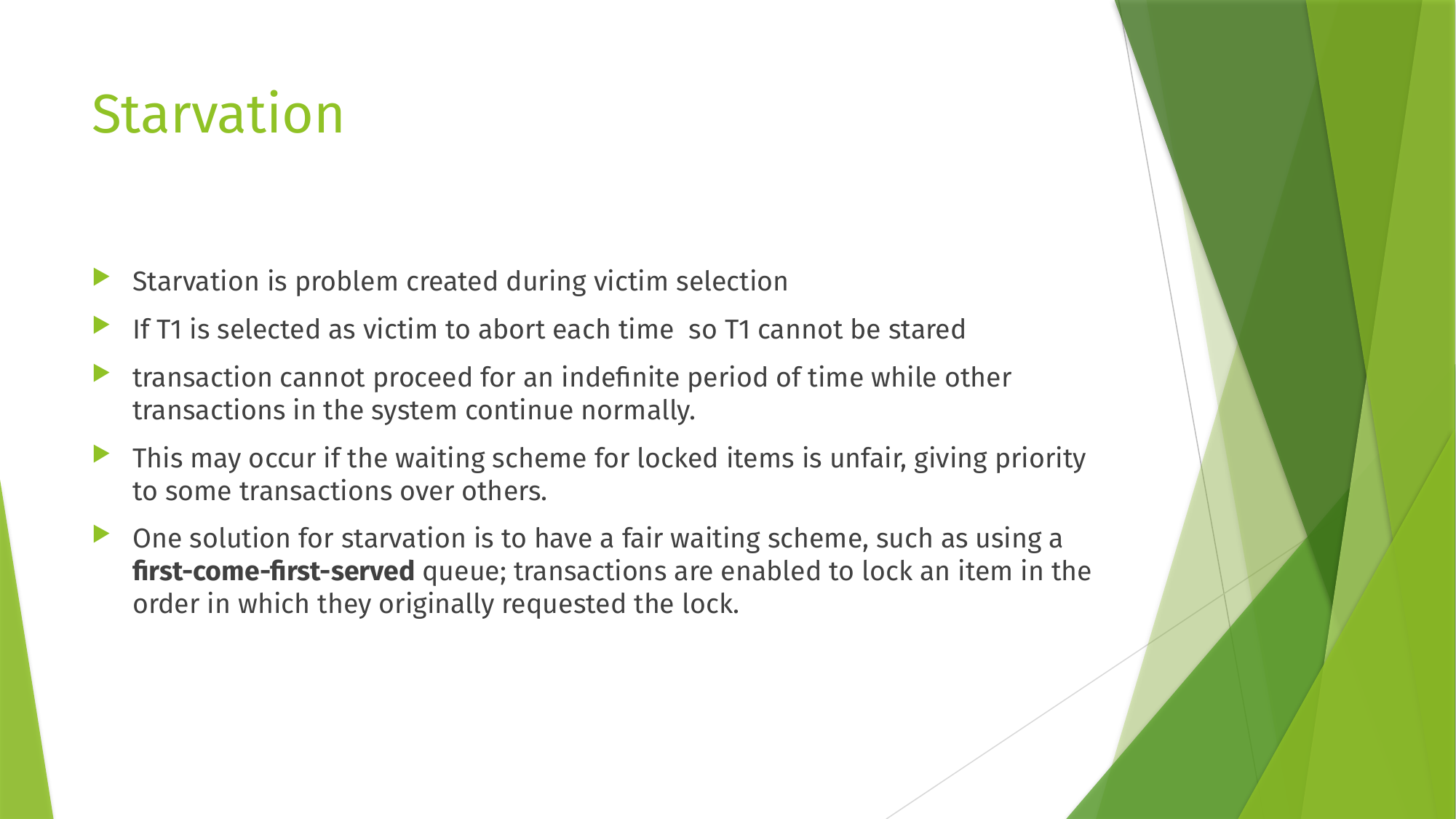

# Starvation
Starvation is problem created during victim selection
If T1 is selected as victim to abort each time  so T1 cannot be stared
transaction cannot proceed for an indefinite period of time while other transactions in the system continue normally.
This may occur if the waiting scheme for locked items is unfair, giving priority to some transactions over others.
One solution for starvation is to have a fair waiting scheme, such as using a first-come-first-served queue; transactions are enabled to lock an item in the order in which they originally requested the lock.